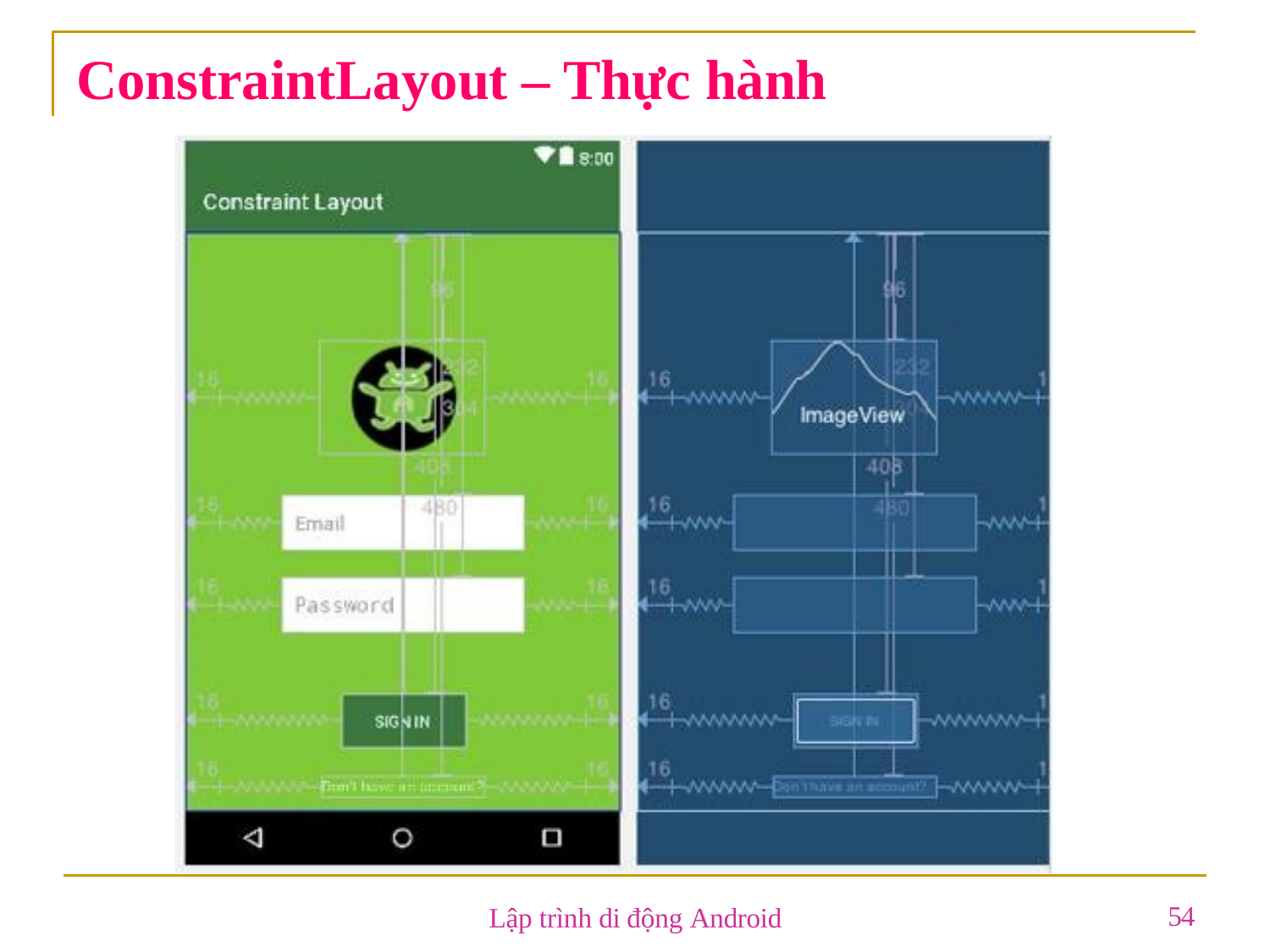

# ConstraintLayout – Thực hành

54
Lập trình di động Android